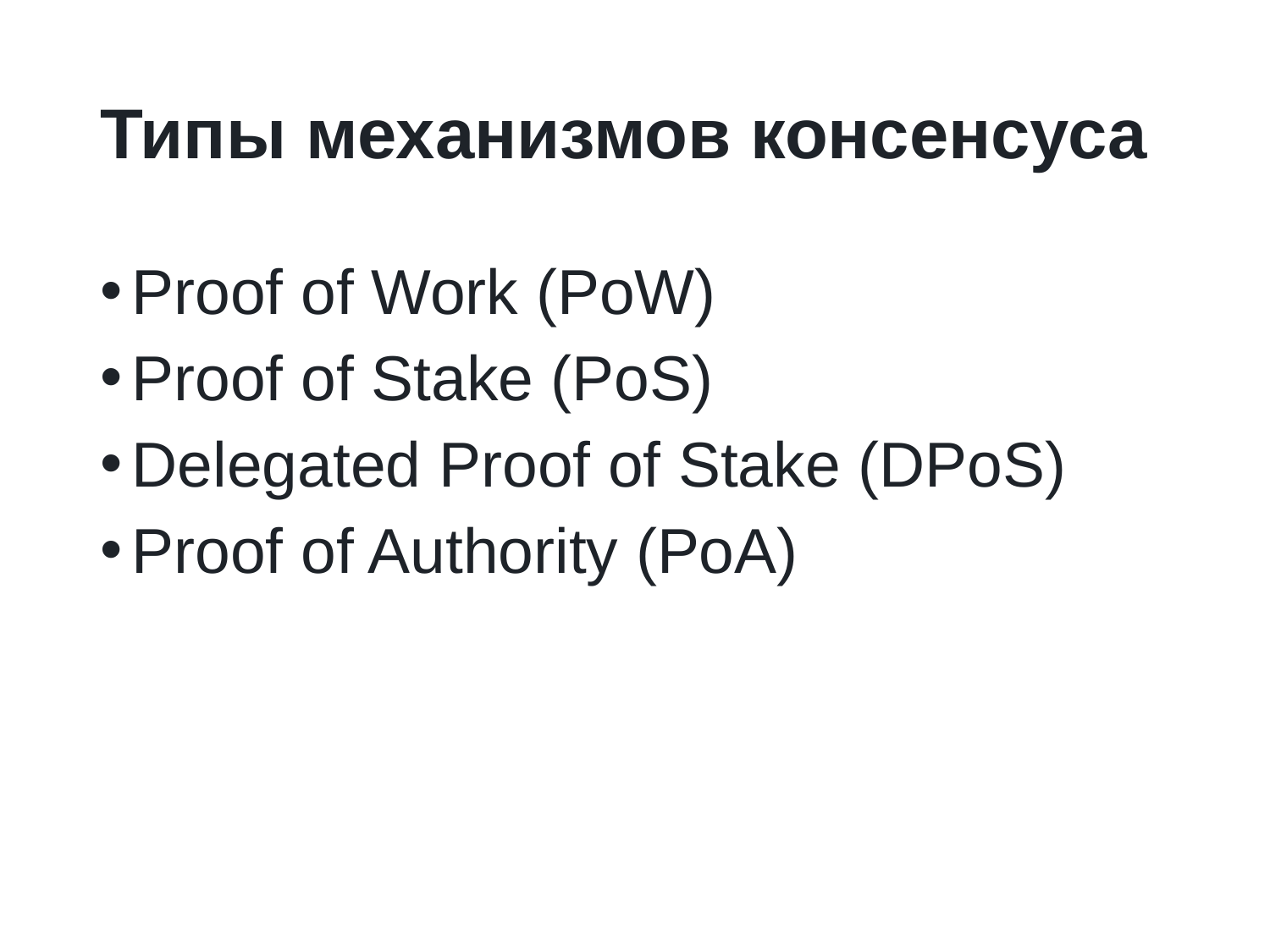

# Типы механизмов консенсуса
Proof of Work (PoW)
Proof of Stake (PoS)
Delegated Proof of Stake (DPoS)
Proof of Authority (PoA)